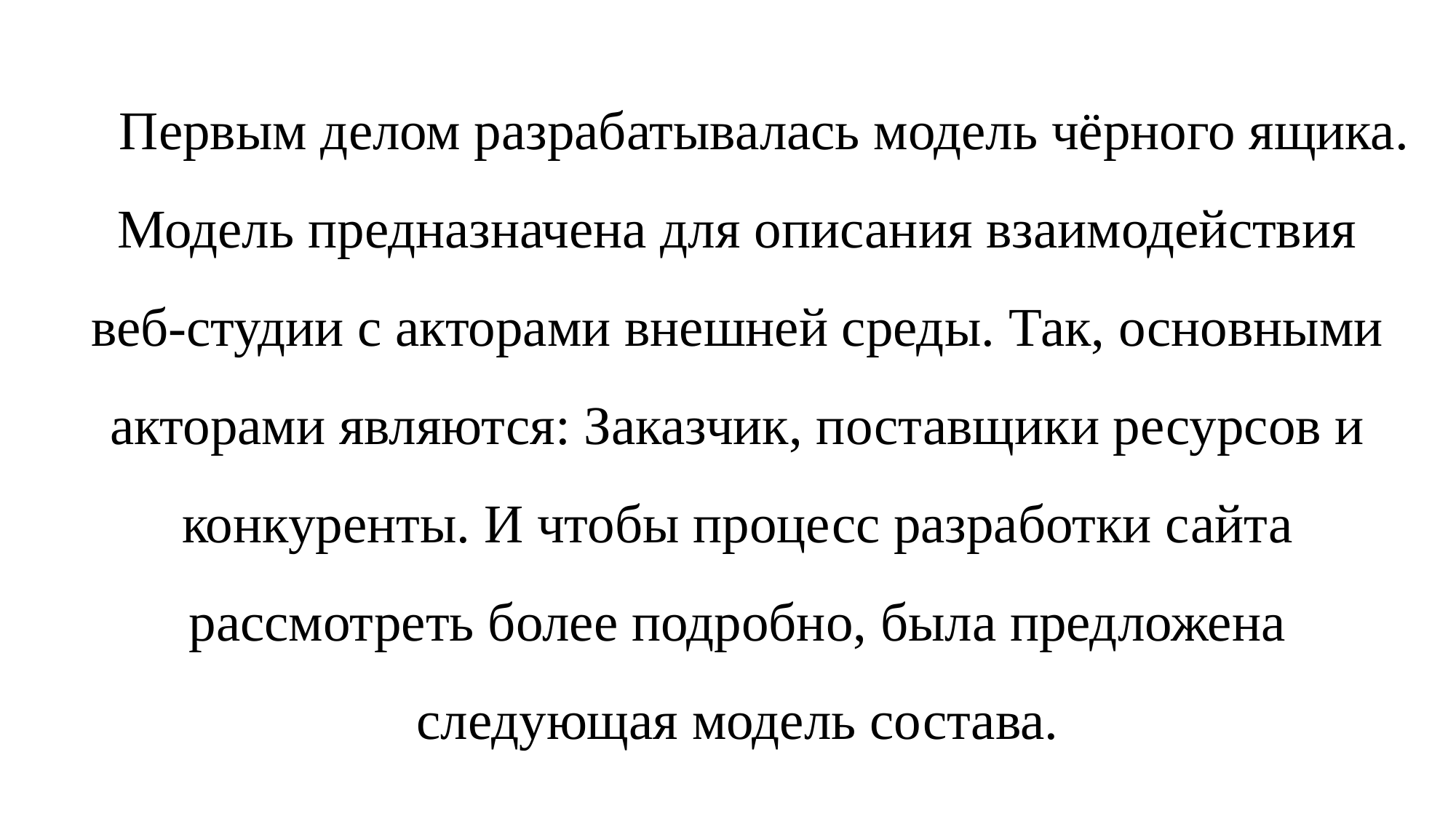

Первым делом разрабатывалась модель чёрного ящика. Модель предназначена для описания взаимодействия веб-студии с акторами внешней среды. Так, основными акторами являются: Заказчик, поставщики ресурсов и конкуренты. И чтобы процесс разработки сайта рассмотреть более подробно, была предложена следующая модель состава.